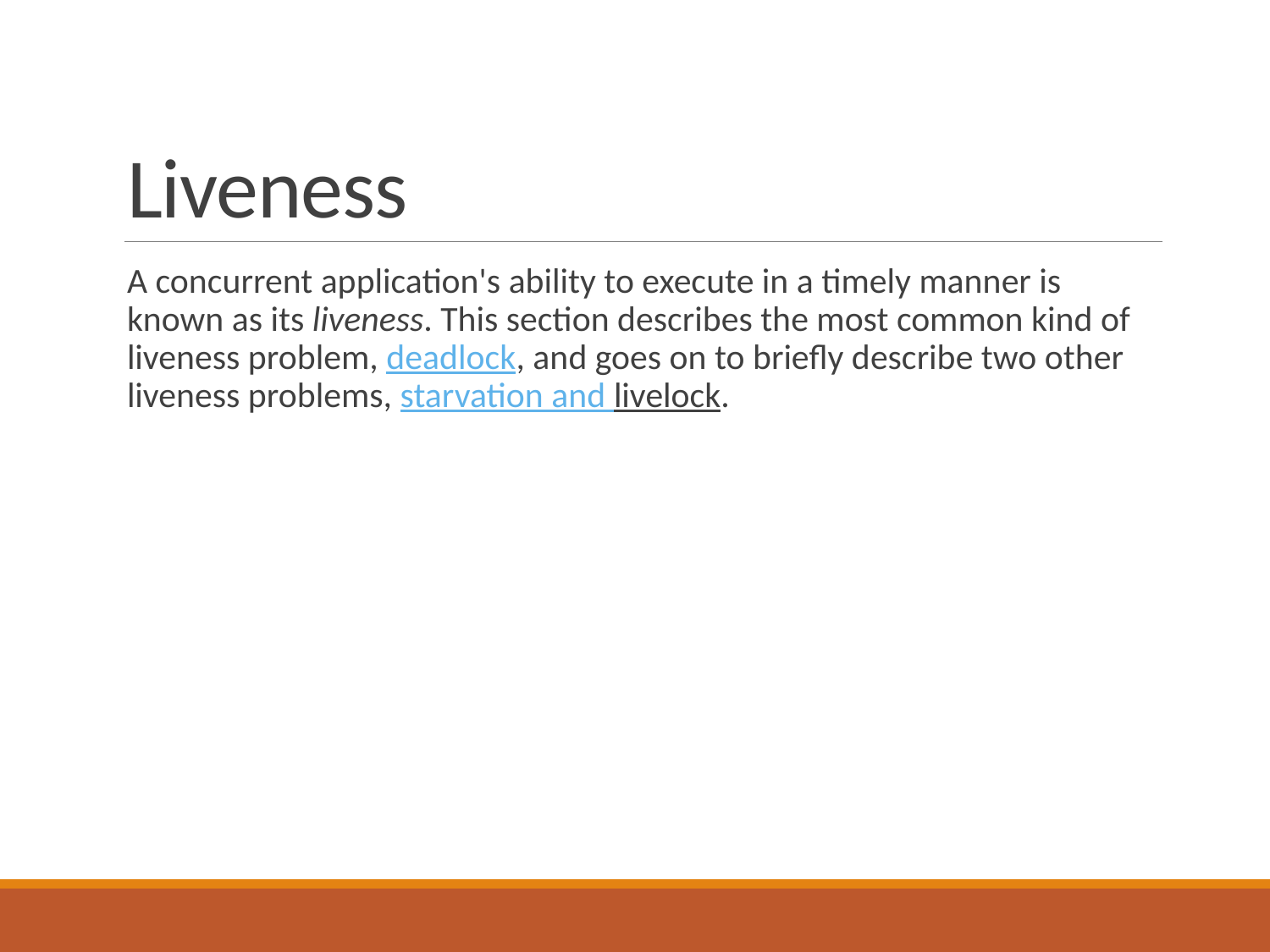

# Liveness
A concurrent application's ability to execute in a timely manner is known as its liveness. This section describes the most common kind of liveness problem, deadlock, and goes on to briefly describe two other liveness problems, starvation and livelock.